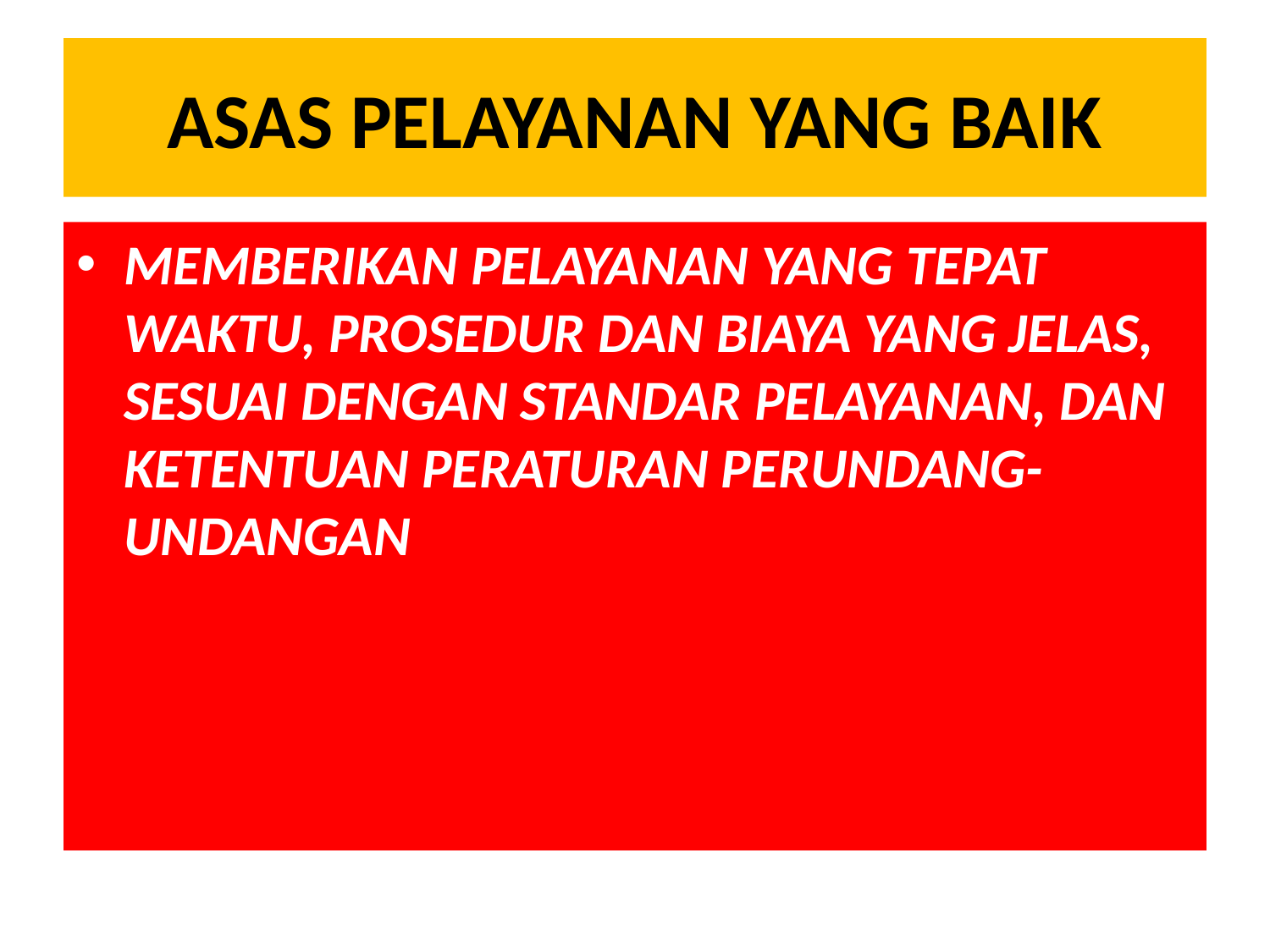

# ASAS PELAYANAN YANG BAIK
MEMBERIKAN PELAYANAN YANG TEPAT WAKTU, PROSEDUR DAN BIAYA YANG JELAS, SESUAI DENGAN STANDAR PELAYANAN, DAN KETENTUAN PERATURAN PERUNDANG-UNDANGAN